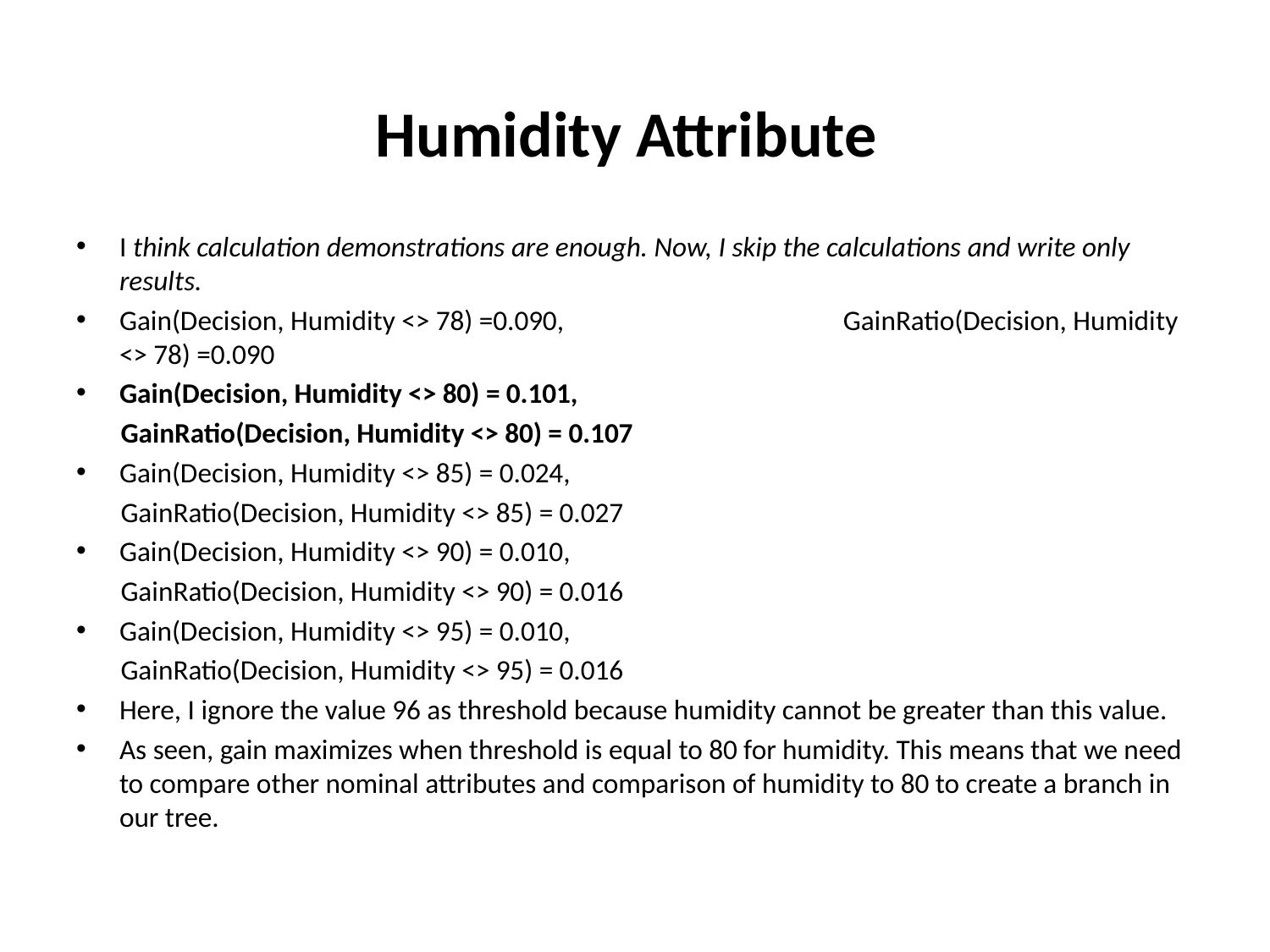

Humidity Attribute
I think calculation demonstrations are enough. Now, I skip the calculations and write only results.
Gain(Decision, Humidity <> 78) =0.090, 		                        GainRatio(Decision, Humidity <> 78) =0.090
Gain(Decision, Humidity <> 80) = 0.101,
       GainRatio(Decision, Humidity <> 80) = 0.107
Gain(Decision, Humidity <> 85) = 0.024,
       GainRatio(Decision, Humidity <> 85) = 0.027
Gain(Decision, Humidity <> 90) = 0.010,
       GainRatio(Decision, Humidity <> 90) = 0.016
Gain(Decision, Humidity <> 95) = 0.010,
       GainRatio(Decision, Humidity <> 95) = 0.016
Here, I ignore the value 96 as threshold because humidity cannot be greater than this value.
As seen, gain maximizes when threshold is equal to 80 for humidity. This means that we need to compare other nominal attributes and comparison of humidity to 80 to create a branch in our tree.